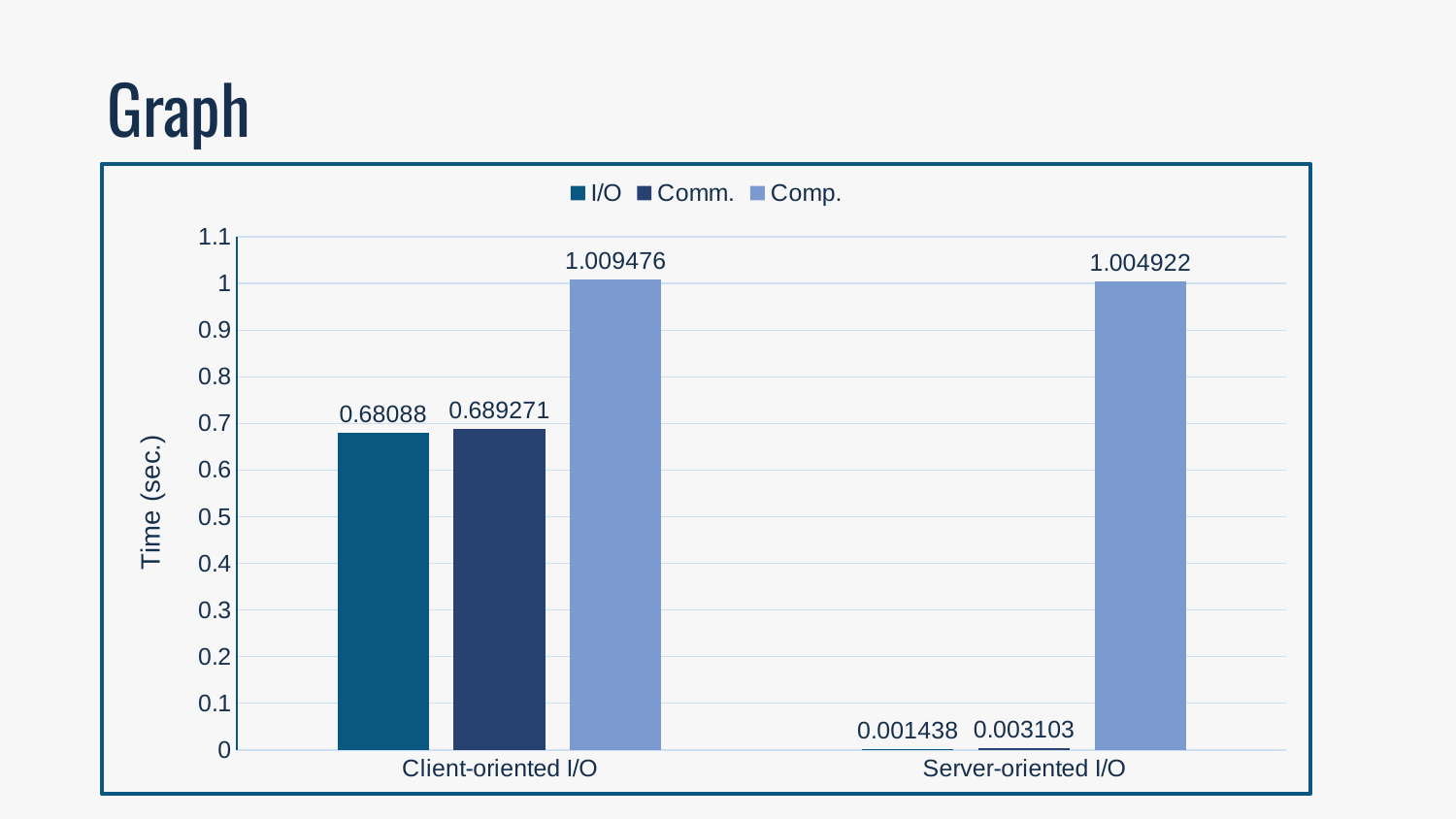

# Graph

### Chart

| Category | I/O | Comm. | Comp. |
|---|---|---|---|
| Client-oriented I/O | 0.68088 | 0.689271 | 1.009476 |
| Server-oriented I/O | 0.001438 | 0.003103 | 1.004922 |